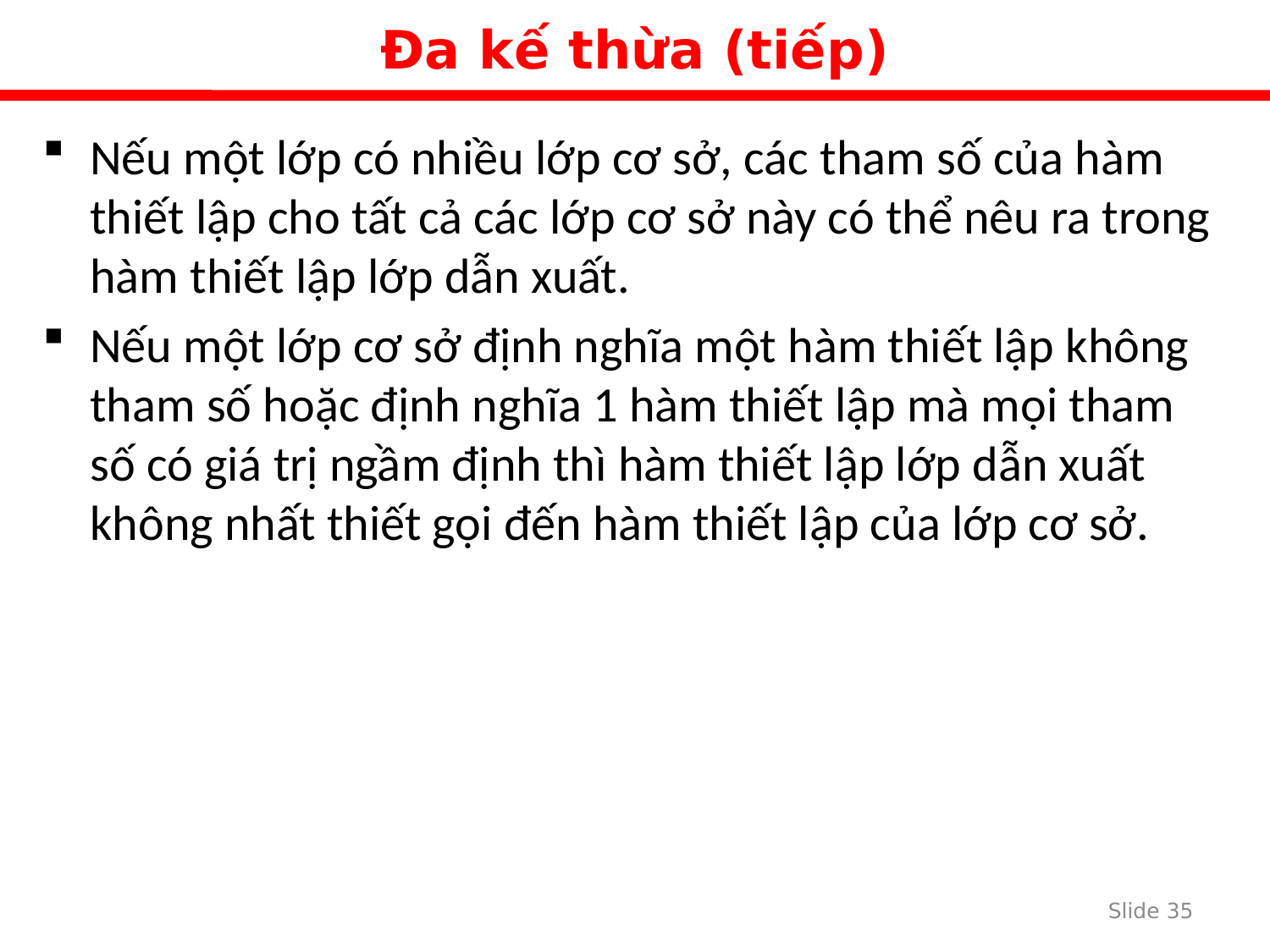

Đa kế thừa (tiếp)

Nếu một lớp có nhiều lớp cơ sở, các tham số của hàm thiết lập cho tất cả các lớp cơ sở này có thể nêu ra trong hàm thiết lập lớp dẫn xuất.
Nếu một lớp cơ sở định nghĩa một hàm thiết lập không tham số hoặc định nghĩa 1 hàm thiết lập mà mọi tham số có giá trị ngầm định thì hàm thiết lập lớp dẫn xuất không nhất thiết gọi đến hàm thiết lập của lớp cơ sở.
Slide 35